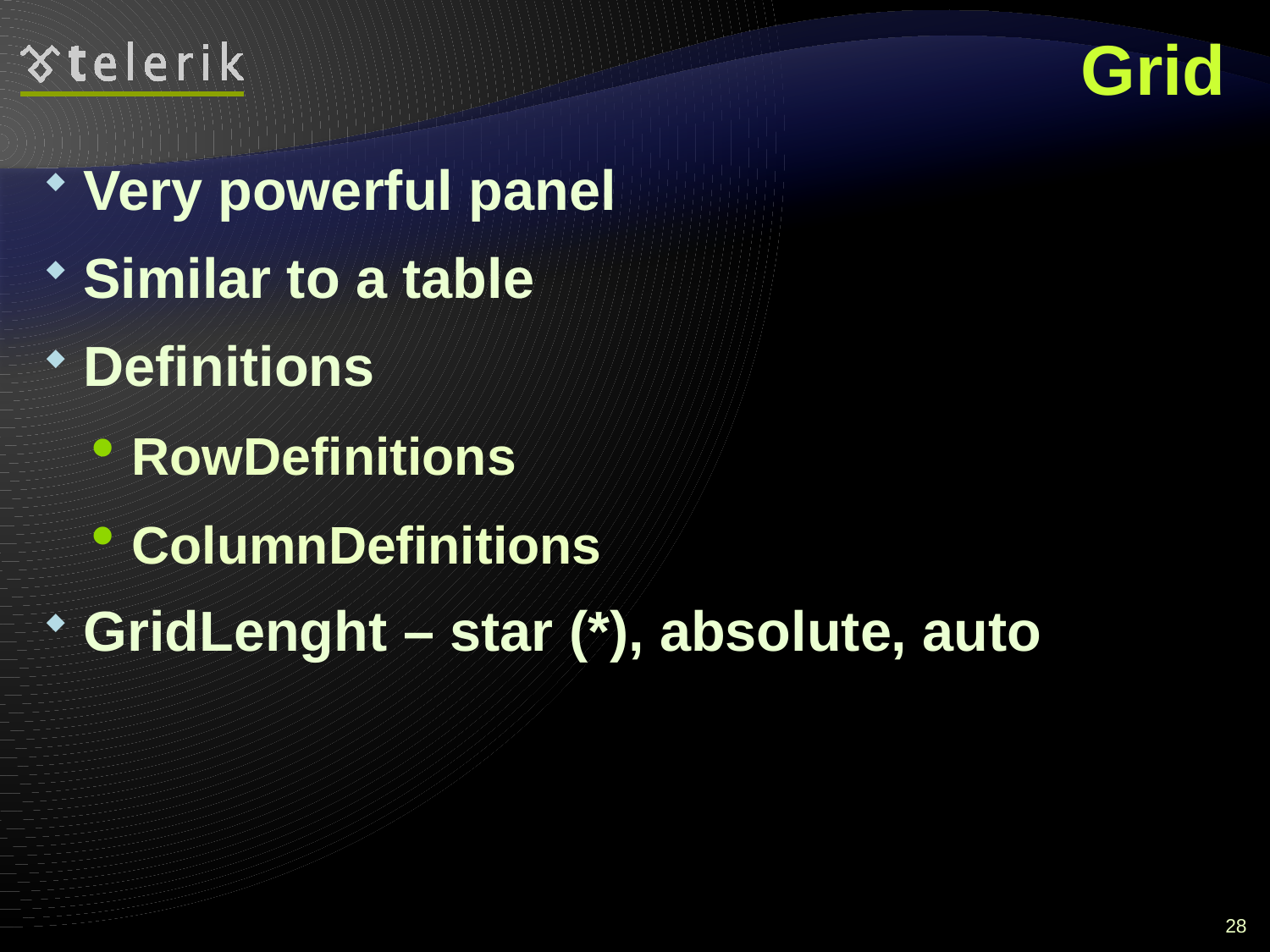

# Grid
Very powerful panel
Similar to a table
Definitions
RowDefinitions
ColumnDefinitions
GridLenght – star (*), absolute, auto
28